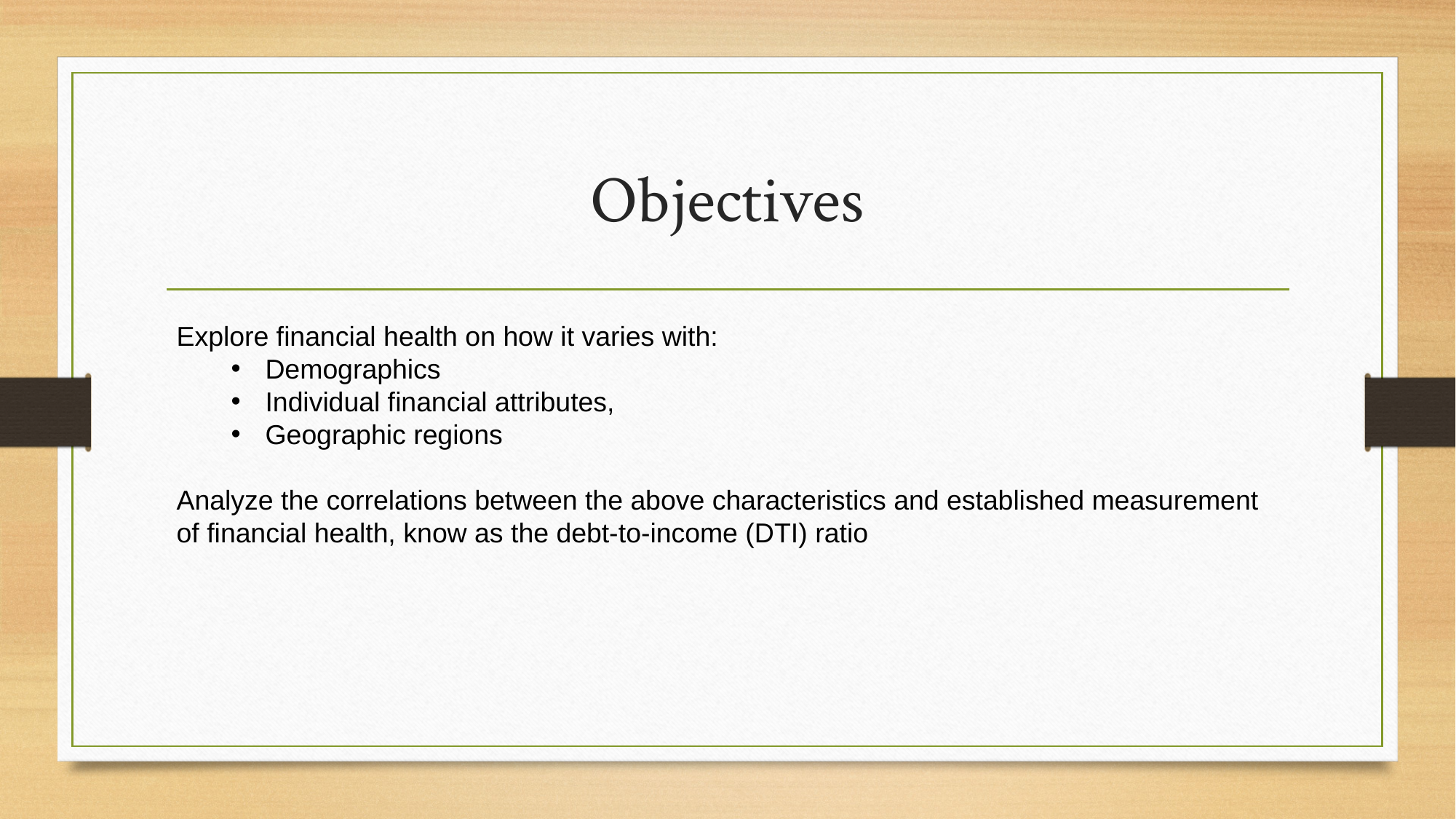

# Objectives
Explore financial health on how it varies with:
Demographics
Individual financial attributes,
Geographic regions

Analyze the correlations between the above characteristics and established measurement of financial health, know as the debt-to-income (DTI) ratio